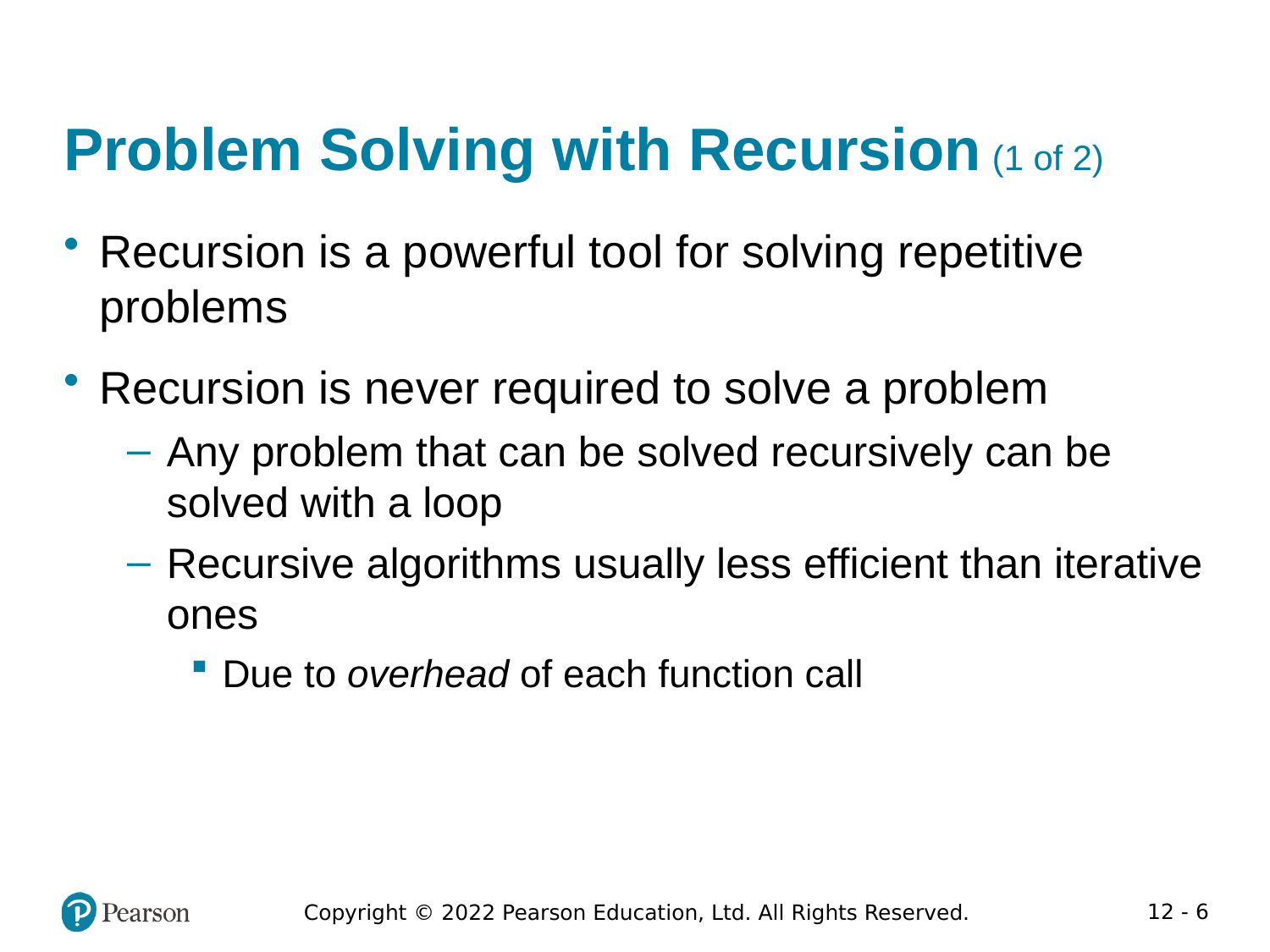

# Problem Solving with Recursion (1 of 2)
Recursion is a powerful tool for solving repetitive problems
Recursion is never required to solve a problem
Any problem that can be solved recursively can be solved with a loop
Recursive algorithms usually less efficient than iterative ones
Due to overhead of each function call